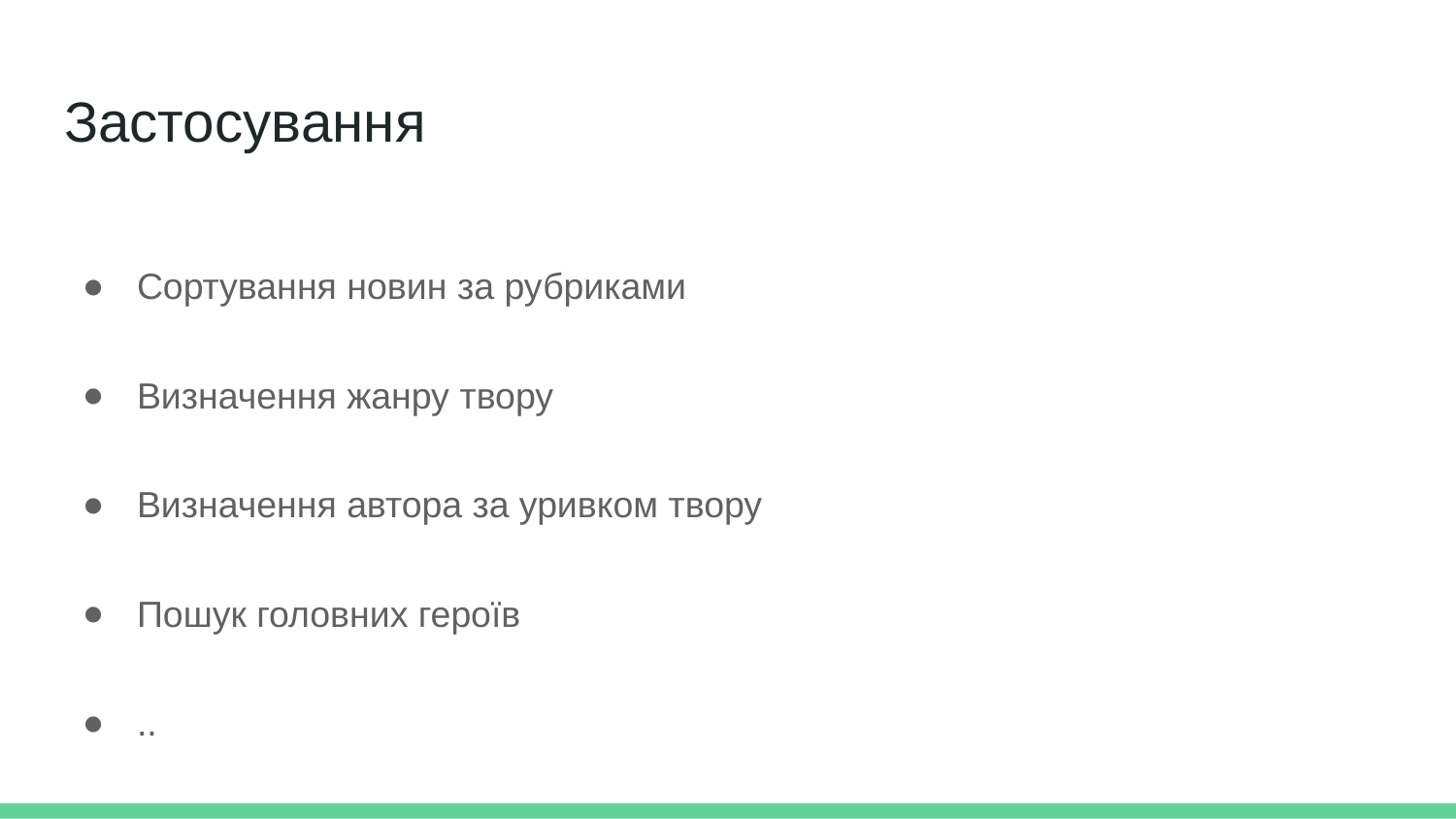

# Застосування
Сортування новин за рубриками
Визначення жанру твору
Визначення автора за уривком твору
Пошук головних героїв
..